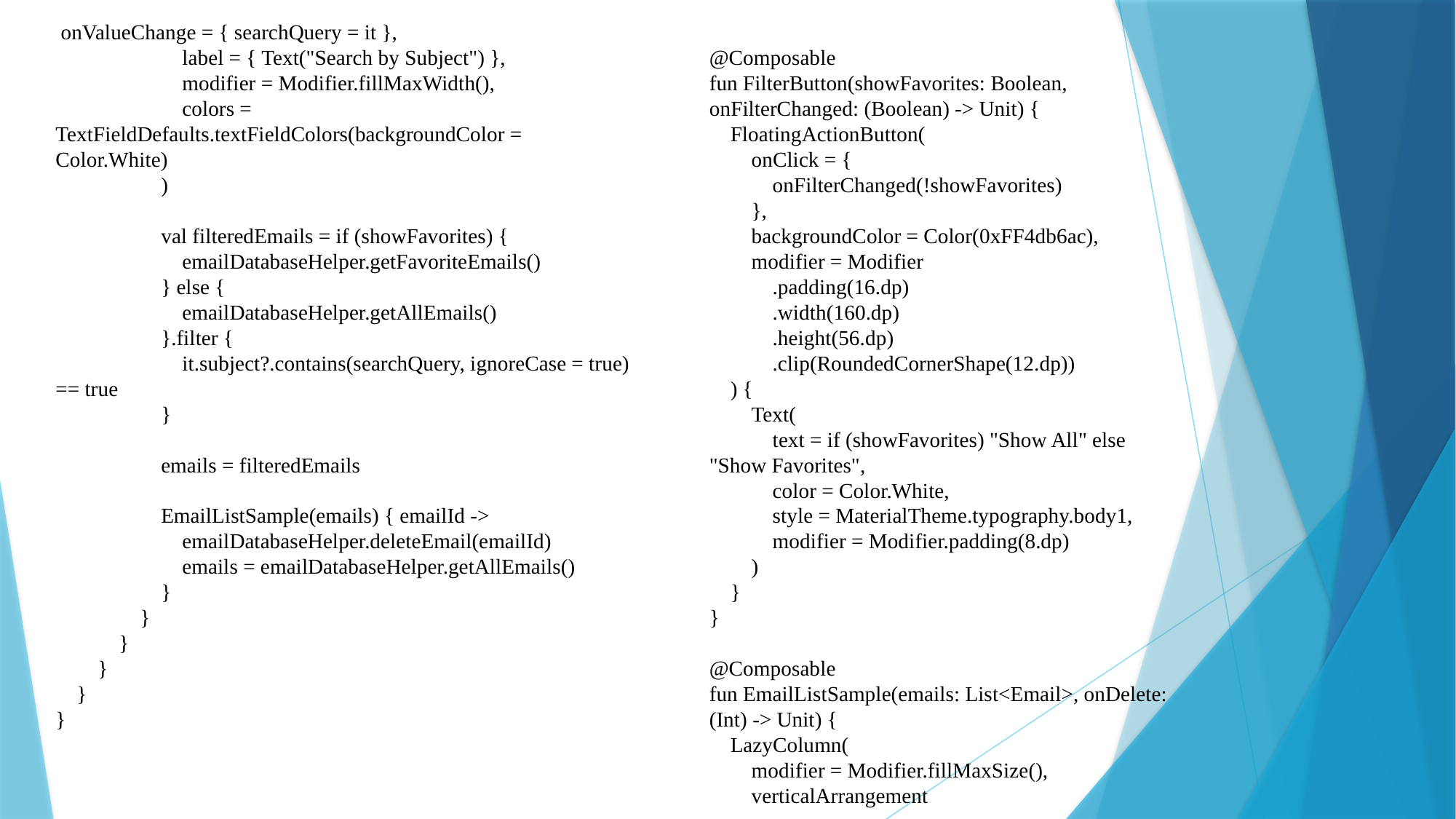

onValueChange = { searchQuery = it },
                        label = { Text("Search by Subject") },
                        modifier = Modifier.fillMaxWidth(),
                        colors = TextFieldDefaults.textFieldColors(backgroundColor = Color.White)
                    )

                    val filteredEmails = if (showFavorites) {
                        emailDatabaseHelper.getFavoriteEmails()
                    } else {
                        emailDatabaseHelper.getAllEmails()
                    }.filter {
                        it.subject?.contains(searchQuery, ignoreCase = true) == true
                    }

                    emails = filteredEmails

                    EmailListSample(emails) { emailId ->
                        emailDatabaseHelper.deleteEmail(emailId)
                        emails = emailDatabaseHelper.getAllEmails()
                    }
                }
            }
        }
    }
}

@Composable
fun FilterButton(showFavorites: Boolean, onFilterChanged: (Boolean) -> Unit) {
    FloatingActionButton(
        onClick = {
            onFilterChanged(!showFavorites)
        },
        backgroundColor = Color(0xFF4db6ac),
        modifier = Modifier
            .padding(16.dp)
            .width(160.dp)
            .height(56.dp)
            .clip(RoundedCornerShape(12.dp))
    ) {
        Text(
            text = if (showFavorites) "Show All" else "Show Favorites",
            color = Color.White,
            style = MaterialTheme.typography.body1,
            modifier = Modifier.padding(8.dp)
        )
    }
}

@Composable
fun EmailListSample(emails: List<Email>, onDelete: (Int) -> Unit) {
    LazyColumn(
        modifier = Modifier.fillMaxSize(),
        verticalArrangement